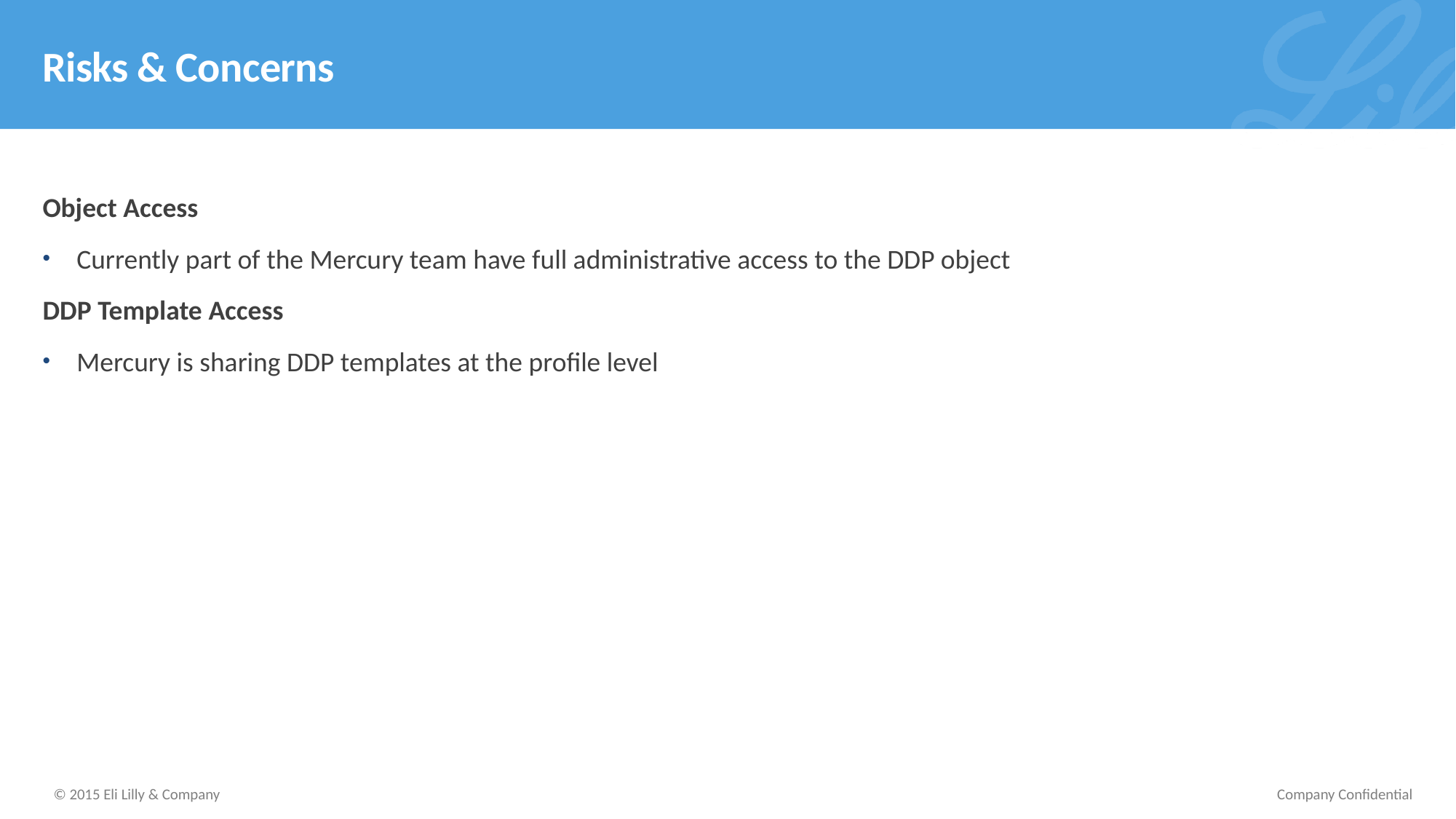

# Risks & Concerns
Object Access
Currently part of the Mercury team have full administrative access to the DDP object
DDP Template Access
Mercury is sharing DDP templates at the profile level